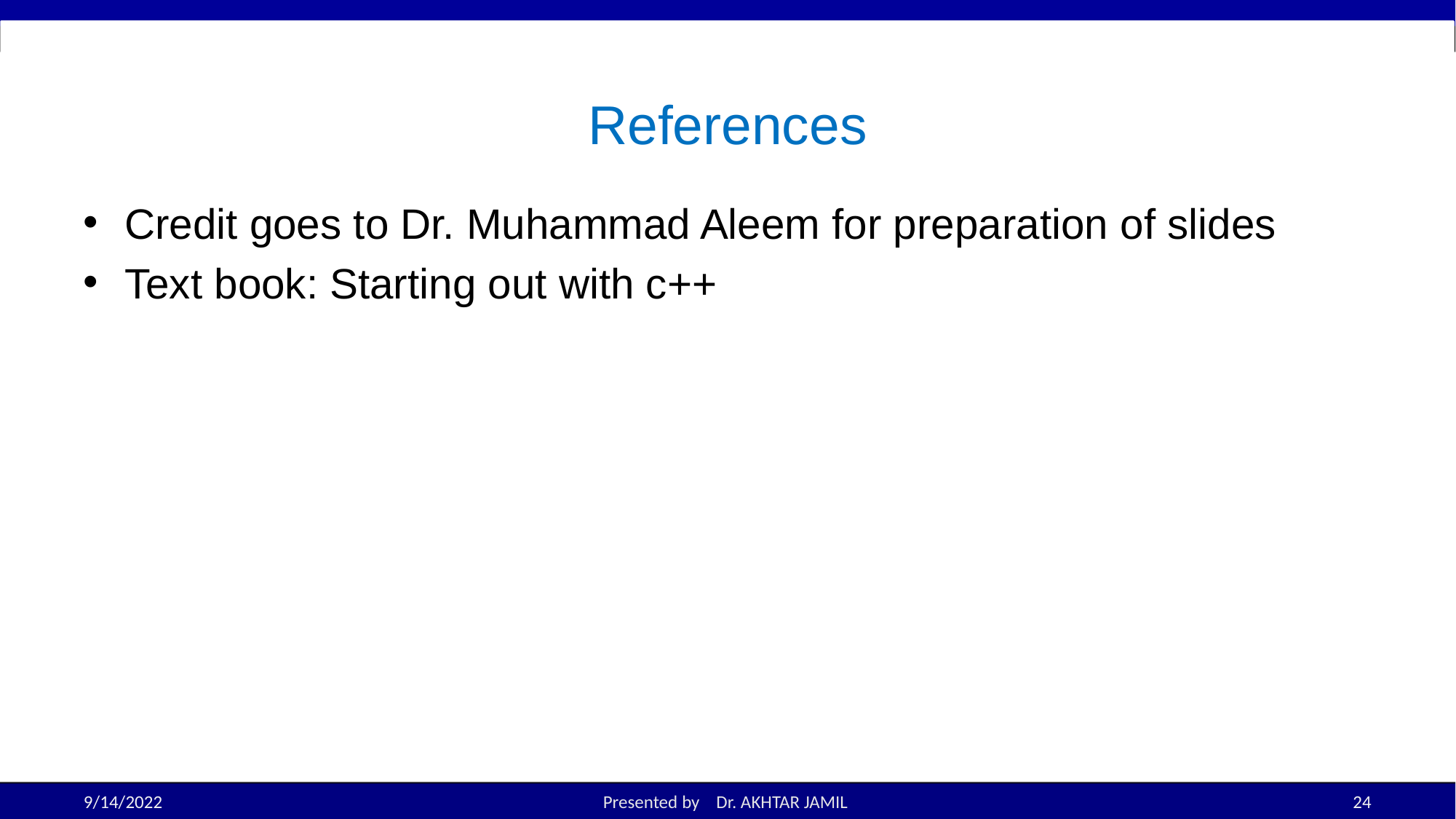

# References
Credit goes to Dr. Muhammad Aleem for preparation of slides
Text book: Starting out with c++

9/14/2022
Presented by    Dr. AKHTAR JAMIL
24